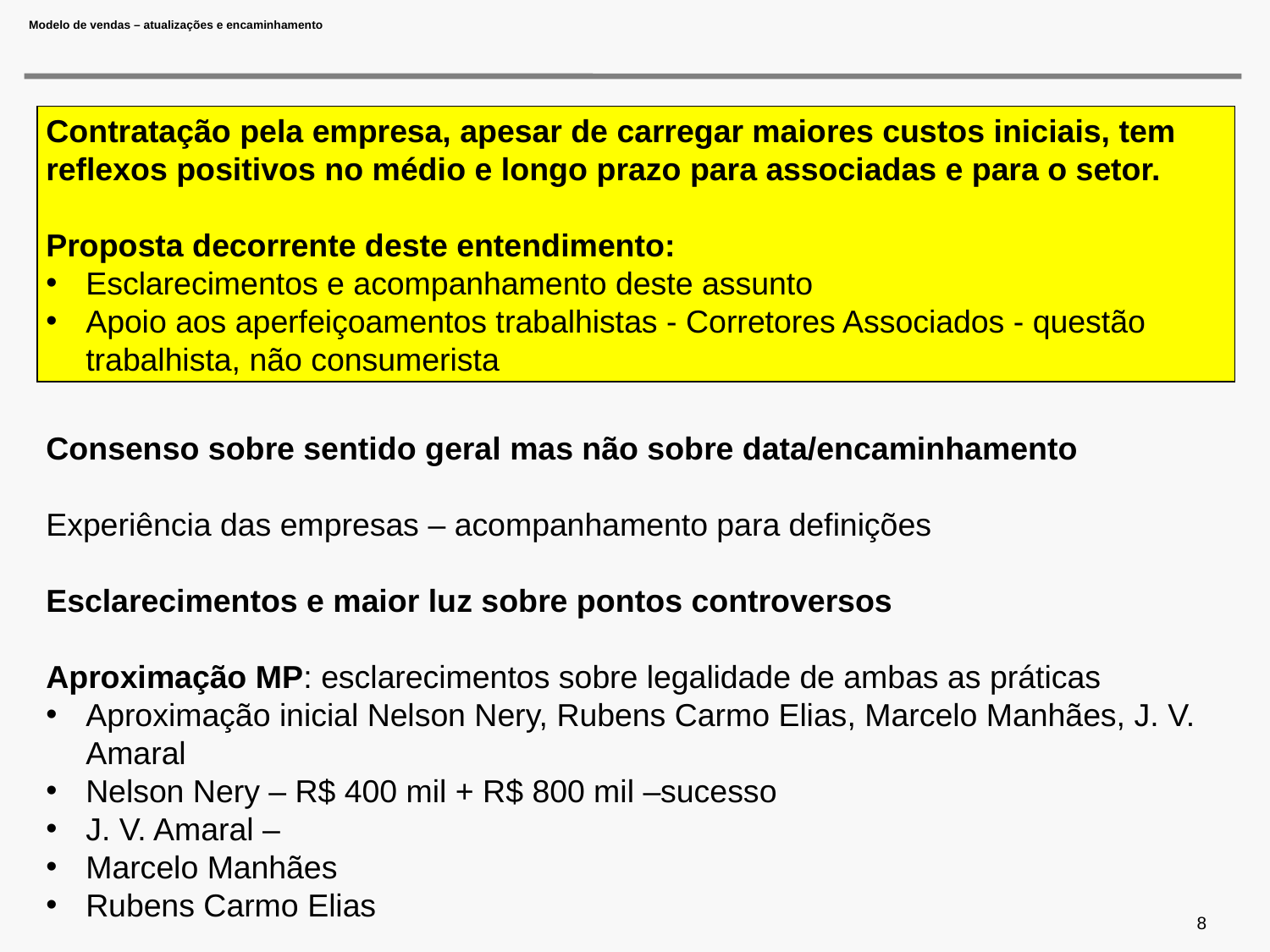

# Modelo de vendas – atualizações e encaminhamento

Consenso sobre sentido geral mas não sobre data/encaminhamento

Experiência das empresas – acompanhamento para definições

Esclarecimentos e maior luz sobre pontos controversos

Aproximação MP: esclarecimentos sobre legalidade de ambas as práticas
Aproximação inicial Nelson Nery, Rubens Carmo Elias, Marcelo Manhães, J. V. Amaral
Nelson Nery – R$ 400 mil + R$ 800 mil –sucesso
J. V. Amaral –
Marcelo Manhães
Rubens Carmo Elias
Contratação pela empresa, apesar de carregar maiores custos iniciais, tem reflexos positivos no médio e longo prazo para associadas e para o setor.

Proposta decorrente deste entendimento:
Esclarecimentos e acompanhamento deste assunto
Apoio aos aperfeiçoamentos trabalhistas - Corretores Associados - questão trabalhista, não consumerista

8